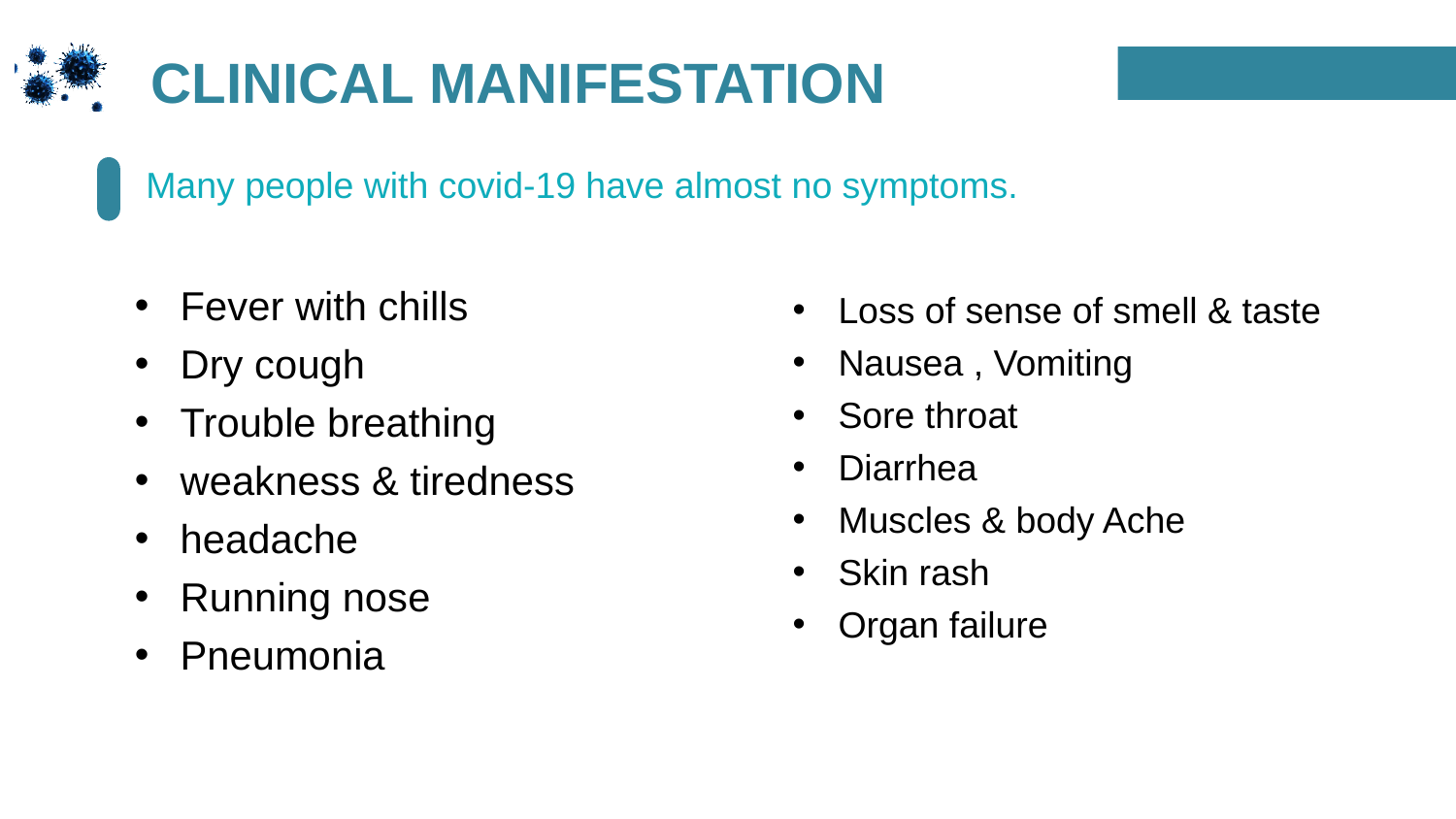

CLINICAL MANIFESTATION
Many people with covid-19 have almost no symptoms.

Fever with chills
Dry cough
Trouble breathing
weakness & tiredness
headache
Running nose
Pneumonia

Loss of sense of smell & taste
Nausea , Vomiting
Sore throat
Diarrhea
Muscles & body Ache
Skin rash
Organ failure